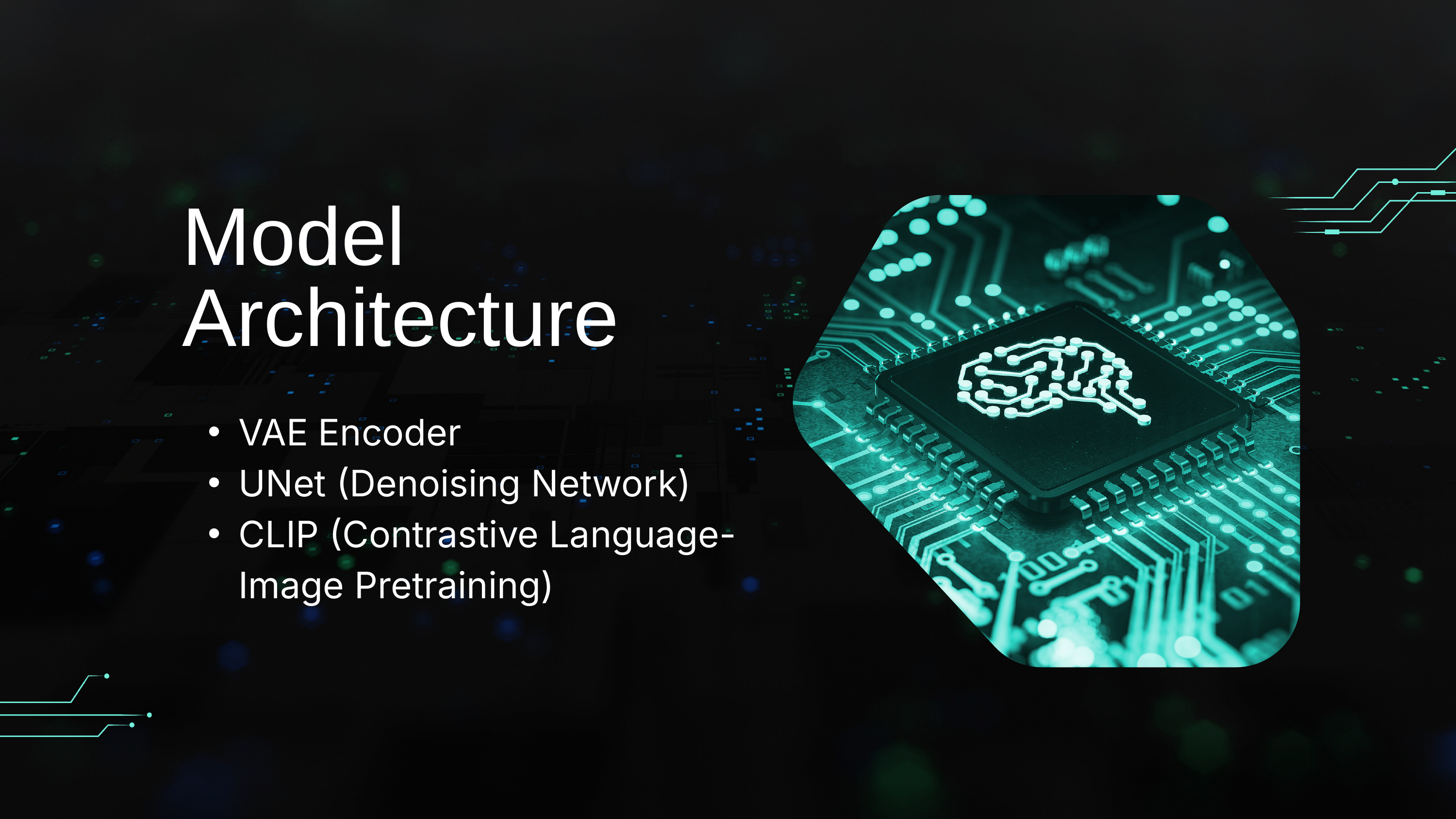

Model Architecture
VAE Encoder
UNet (Denoising Network)
CLIP (Contrastive Language-Image Pretraining)